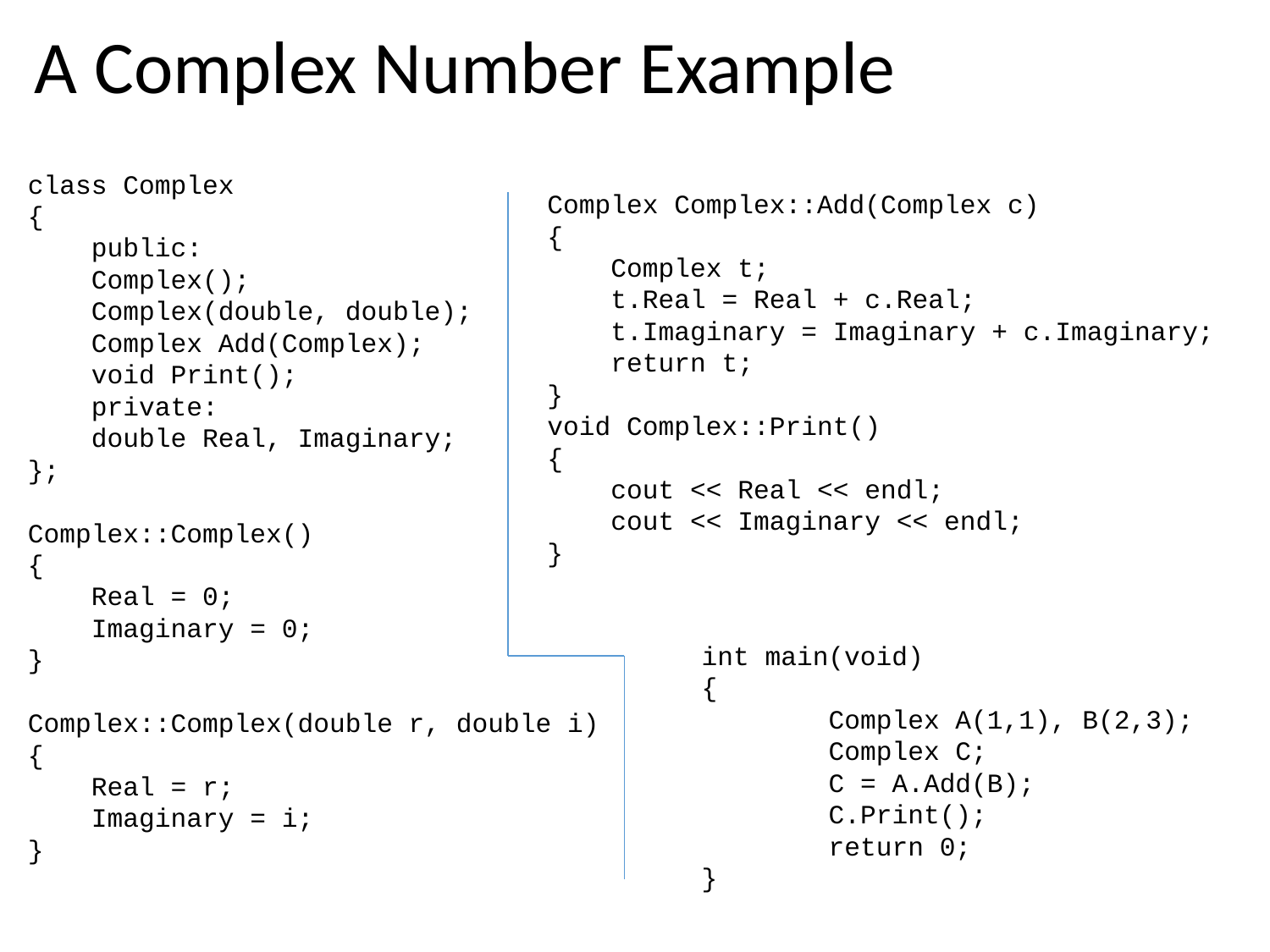

# A Complex Number Example
class Complex
{
    public:
    Complex();
    Complex(double, double);
    Complex Add(Complex);
    void Print();
    private:
    double Real, Imaginary;
};

Complex::Complex()
{
    Real = 0;
    Imaginary = 0;
}

Complex::Complex(double r, double i)
{
    Real = r;
    Imaginary = i;
}
Complex Complex::Add(Complex c)
{
    Complex t;
    t.Real = Real + c.Real;
    t.Imaginary = Imaginary + c.Imaginary;
    return t;
}
void Complex::Print()
{
    cout << Real << endl;
    cout << Imaginary << endl;
}
int main(void)
{
	Complex A(1,1), B(2,3);
	Complex C;
	C = A.Add(B);
 	C.Print();
	return 0;
}